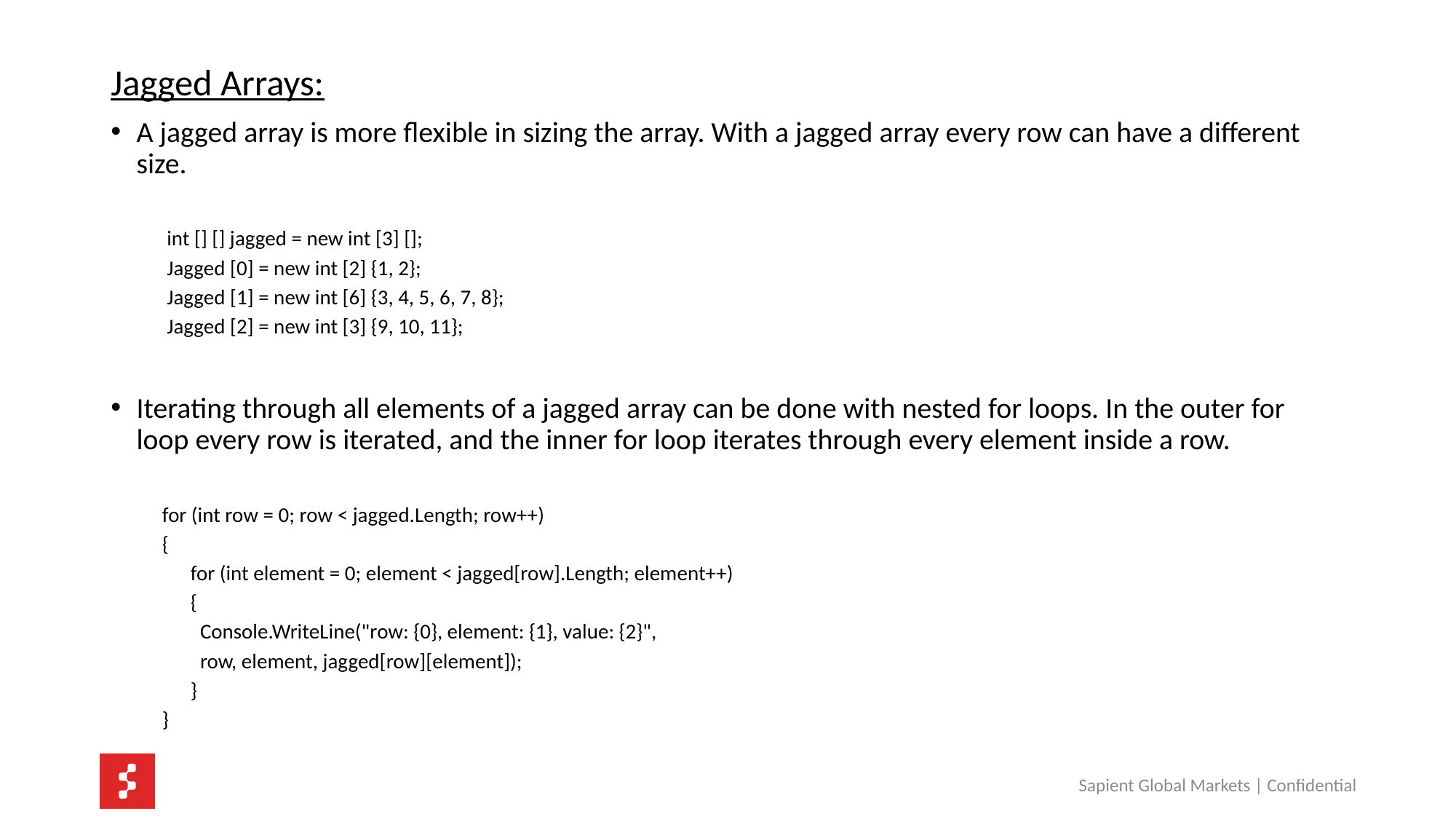

Jagged Arrays:
A jagged array is more flexible in sizing the array. With a jagged array every row can have a different size.

 int [] [] jagged = new int [3] [];
 Jagged [0] = new int [2] {1, 2};
 Jagged [1] = new int [6] {3, 4, 5, 6, 7, 8};
 Jagged [2] = new int [3] {9, 10, 11};

Iterating through all elements of a jagged array can be done with nested for loops. In the outer for loop every row is iterated, and the inner for loop iterates through every element inside a row.

for (int row = 0; row < jagged.Length; row++)
{
      for (int element = 0; element < jagged[row].Length; element++)
      {
        Console.WriteLine("row: {0}, element: {1}, value: {2}",
        row, element, jagged[row][element]);
      }
}

Sapient Global Markets | Confidential